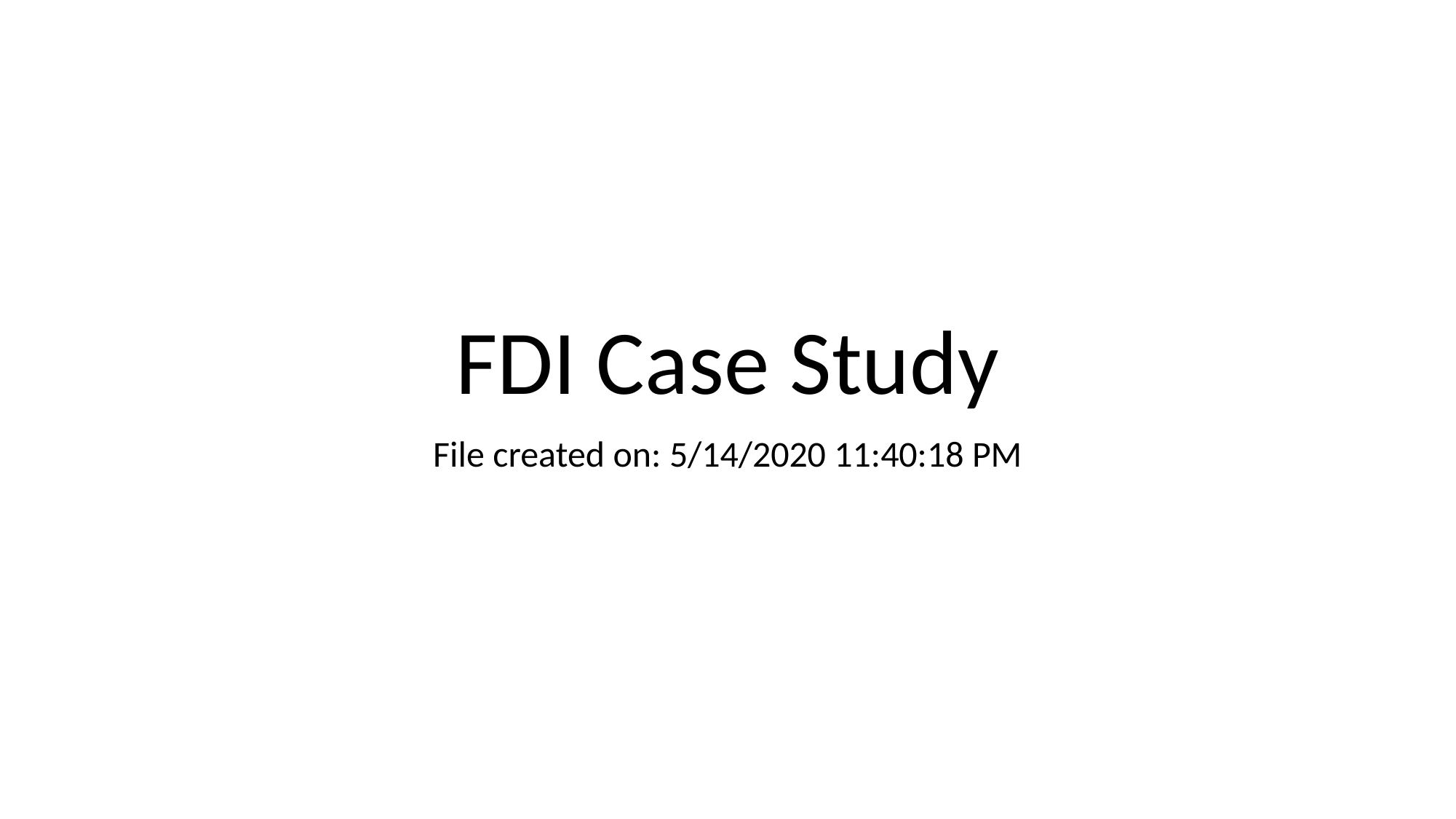

# FDI Case Study
File created on: 5/14/2020 11:40:18 PM